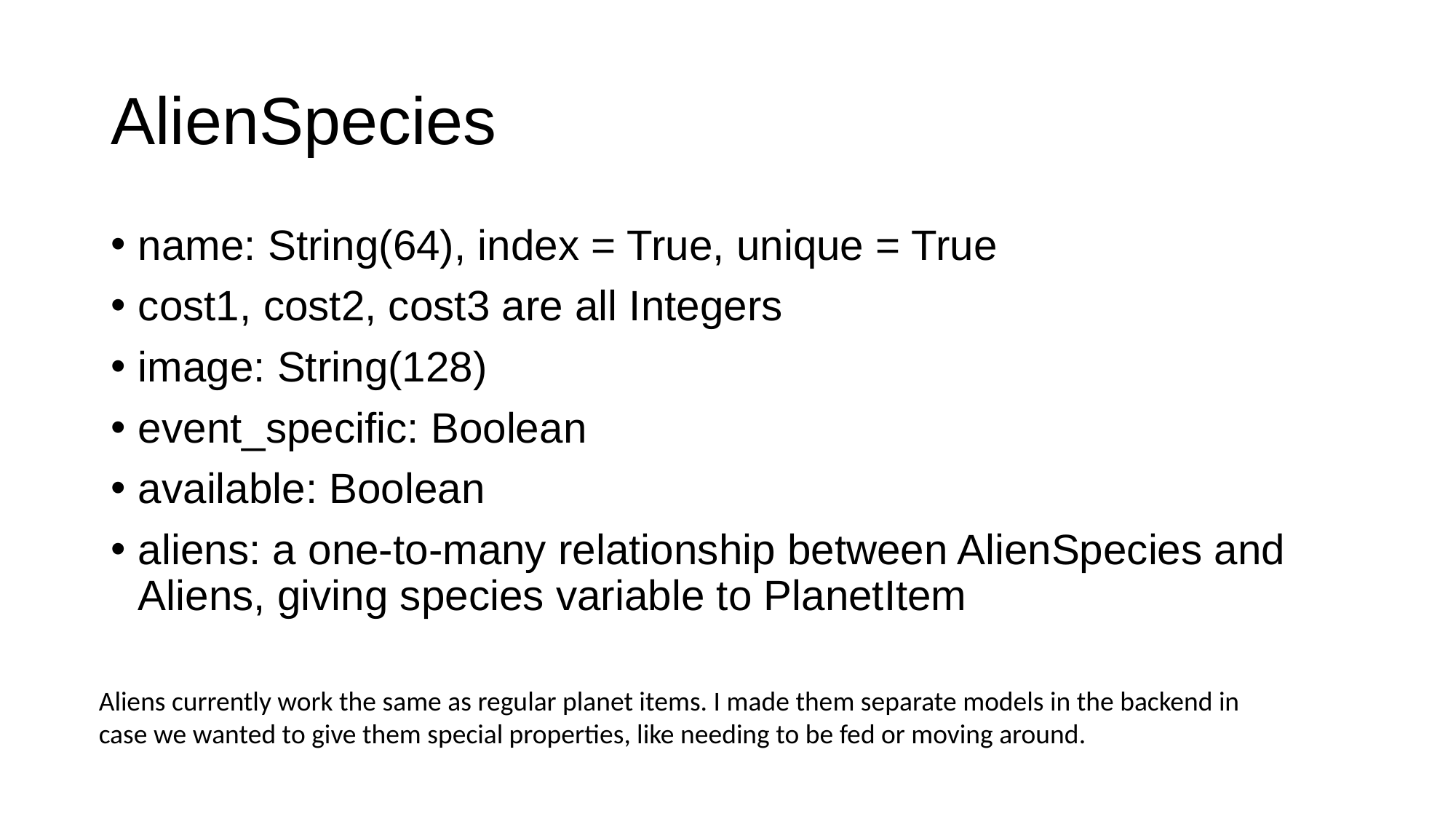

# AlienSpecies
name: String(64), index = True, unique = True
cost1, cost2, cost3 are all Integers
image: String(128)
event_specific: Boolean
available: Boolean
aliens: a one-to-many relationship between AlienSpecies and Aliens, giving species variable to PlanetItem

Aliens currently work the same as regular planet items. I made them separate models in the backend in case we wanted to give them special properties, like needing to be fed or moving around.